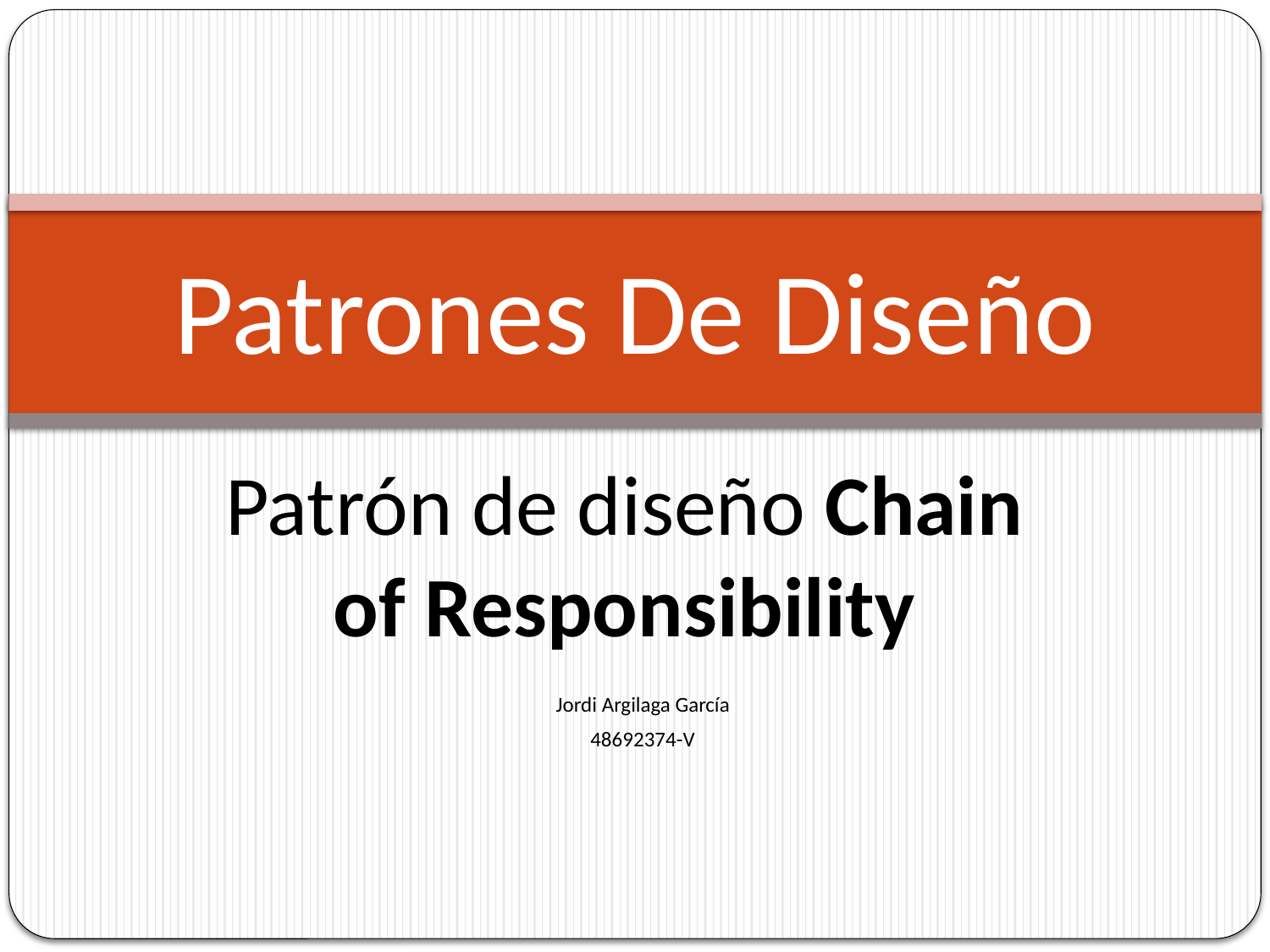

# Patrones De Diseño
Patrón de diseño Chain of Responsibility
Jordi Argilaga García
48692374-V